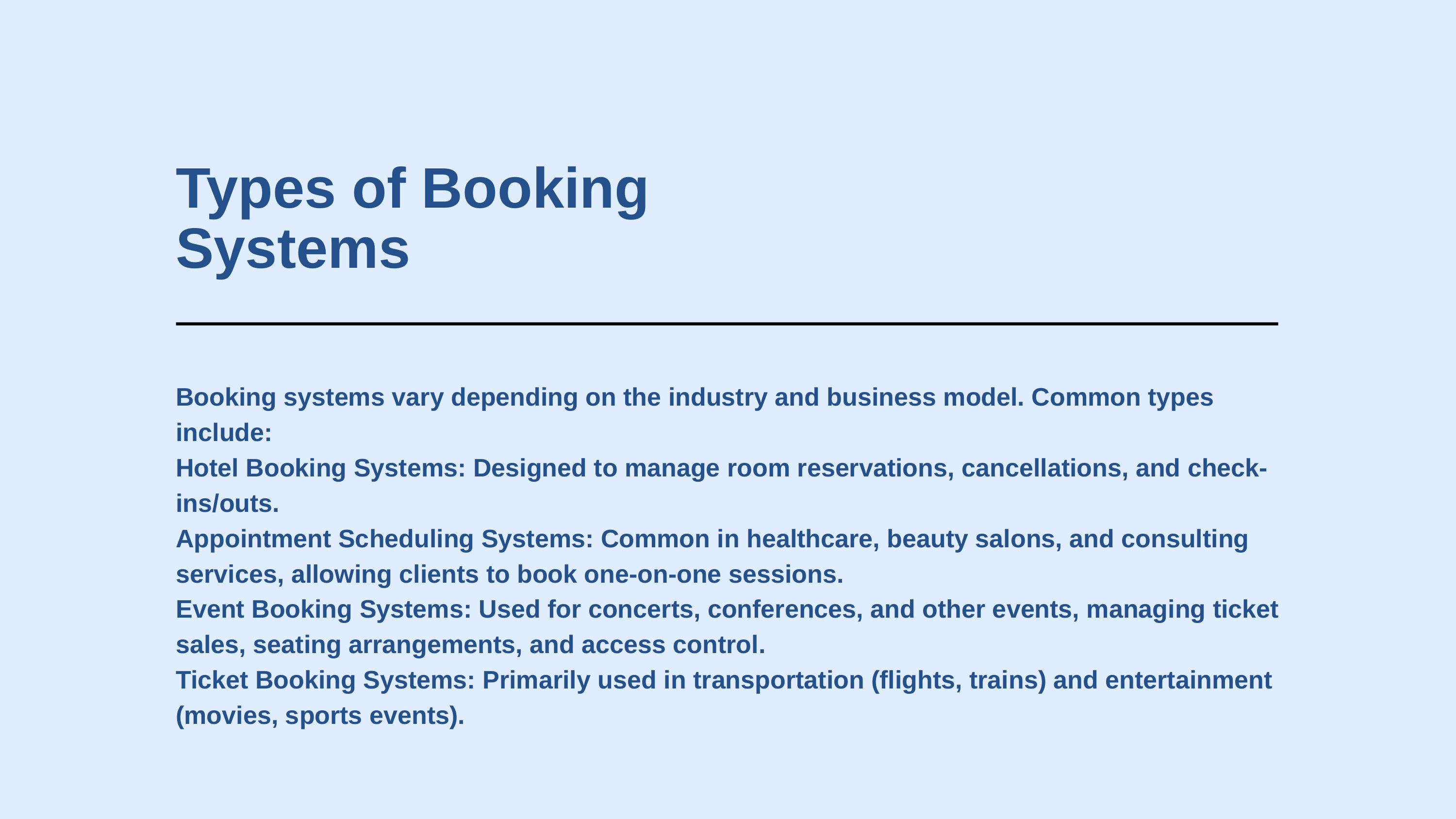

Types of Booking Systems

Booking systems vary depending on the industry and business model. Common types include:
Hotel Booking Systems: Designed to manage room reservations, cancellations, and check-ins/outs.
Appointment Scheduling Systems: Common in healthcare, beauty salons, and consulting services, allowing clients to book one-on-one sessions.
Event Booking Systems: Used for concerts, conferences, and other events, managing ticket sales, seating arrangements, and access control.
Ticket Booking Systems: Primarily used in transportation (flights, trains) and entertainment (movies, sports events).